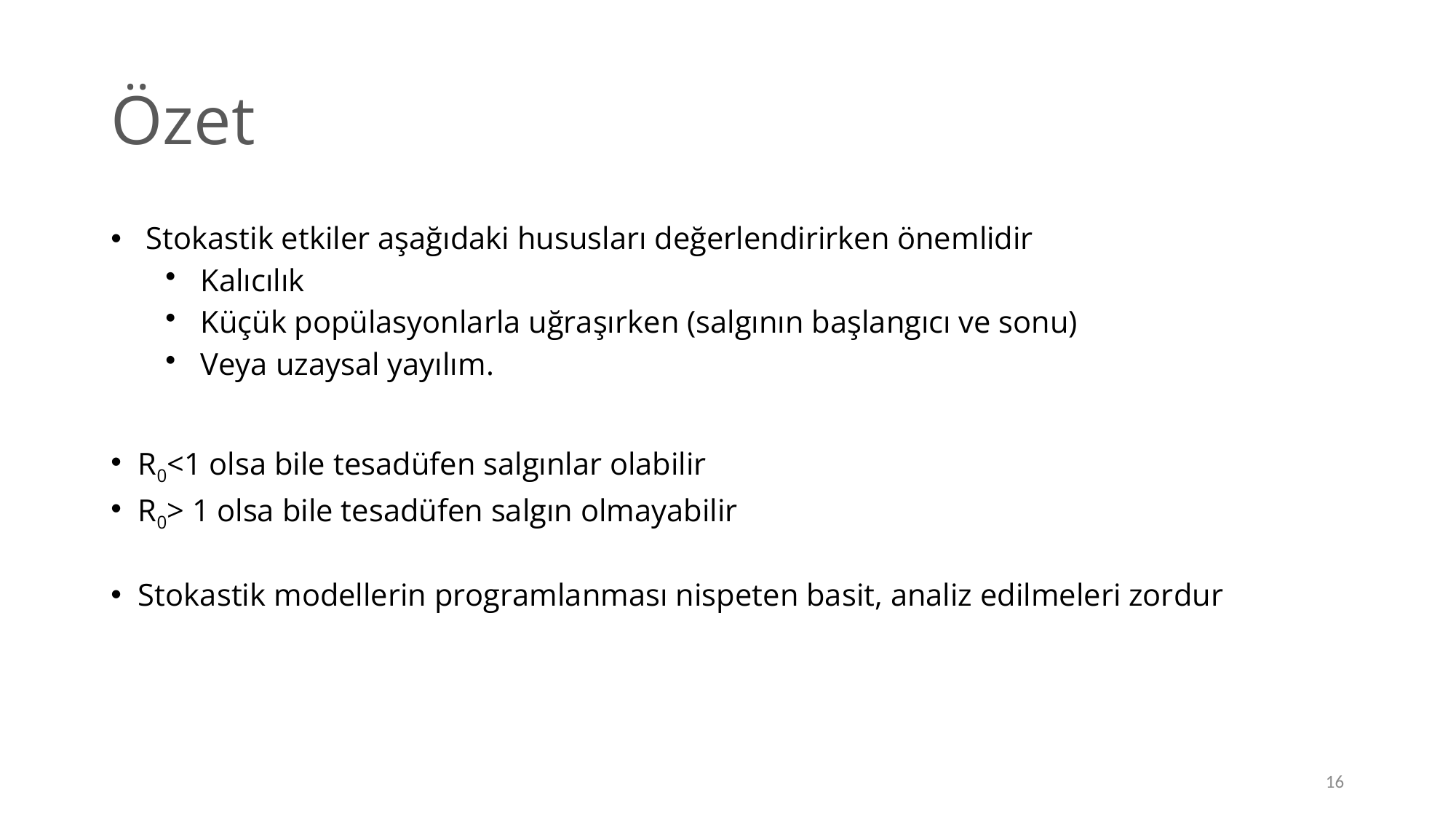

# Özet
 Stokastik etkiler aşağıdaki hususları değerlendirirken önemlidir
 Kalıcılık
 Küçük popülasyonlarla uğraşırken (salgının başlangıcı ve sonu)
 Veya uzaysal yayılım.

R0<1 olsa bile tesadüfen salgınlar olabilir
R0> 1 olsa bile tesadüfen salgın olmayabilir

Stokastik modellerin programlanması nispeten basit, analiz edilmeleri zordur
16